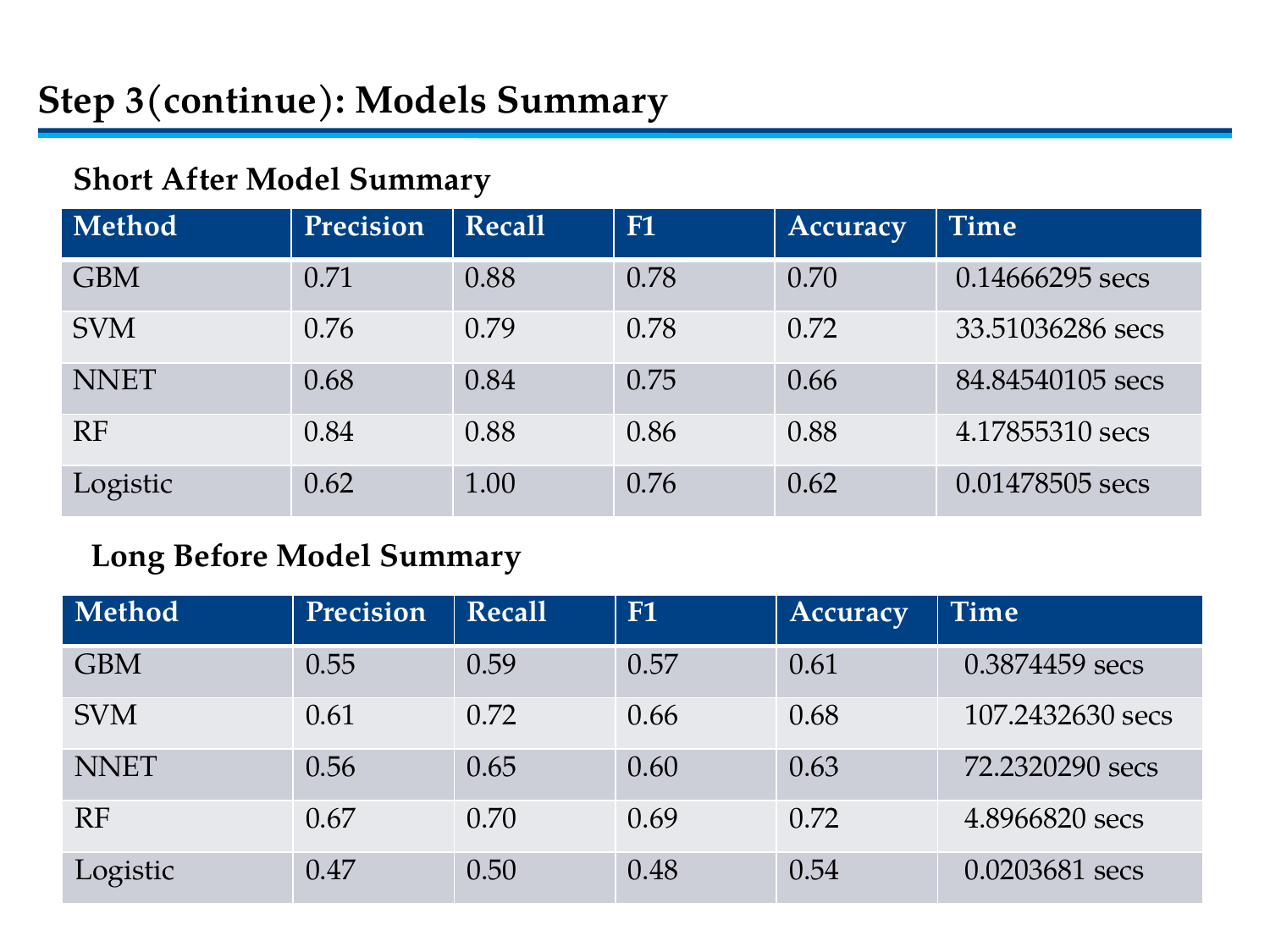

# Step 3(continue): Models Summary
Short After Model Summary
| Method | Precision | Recall | F1 | Accuracy | Time |
| --- | --- | --- | --- | --- | --- |
| GBM | 0.71 | 0.88 | 0.78 | 0.70 | 0.14666295 secs |
| SVM | 0.76 | 0.79 | 0.78 | 0.72 | 33.51036286 secs |
| NNET | 0.68 | 0.84 | 0.75 | 0.66 | 84.84540105 secs |
| RF | 0.84 | 0.88 | 0.86 | 0.88 | 4.17855310 secs |
| Logistic | 0.62 | 1.00 | 0.76 | 0.62 | 0.01478505 secs |
Long Before Model Summary
| Method | Precision | Recall | F1 | Accuracy | Time |
| --- | --- | --- | --- | --- | --- |
| GBM | 0.55 | 0.59 | 0.57 | 0.61 | 0.3874459 secs |
| SVM | 0.61 | 0.72 | 0.66 | 0.68 | 107.2432630 secs |
| NNET | 0.56 | 0.65 | 0.60 | 0.63 | 72.2320290 secs |
| RF | 0.67 | 0.70 | 0.69 | 0.72 | 4.8966820 secs |
| Logistic | 0.47 | 0.50 | 0.48 | 0.54 | 0.0203681 secs |